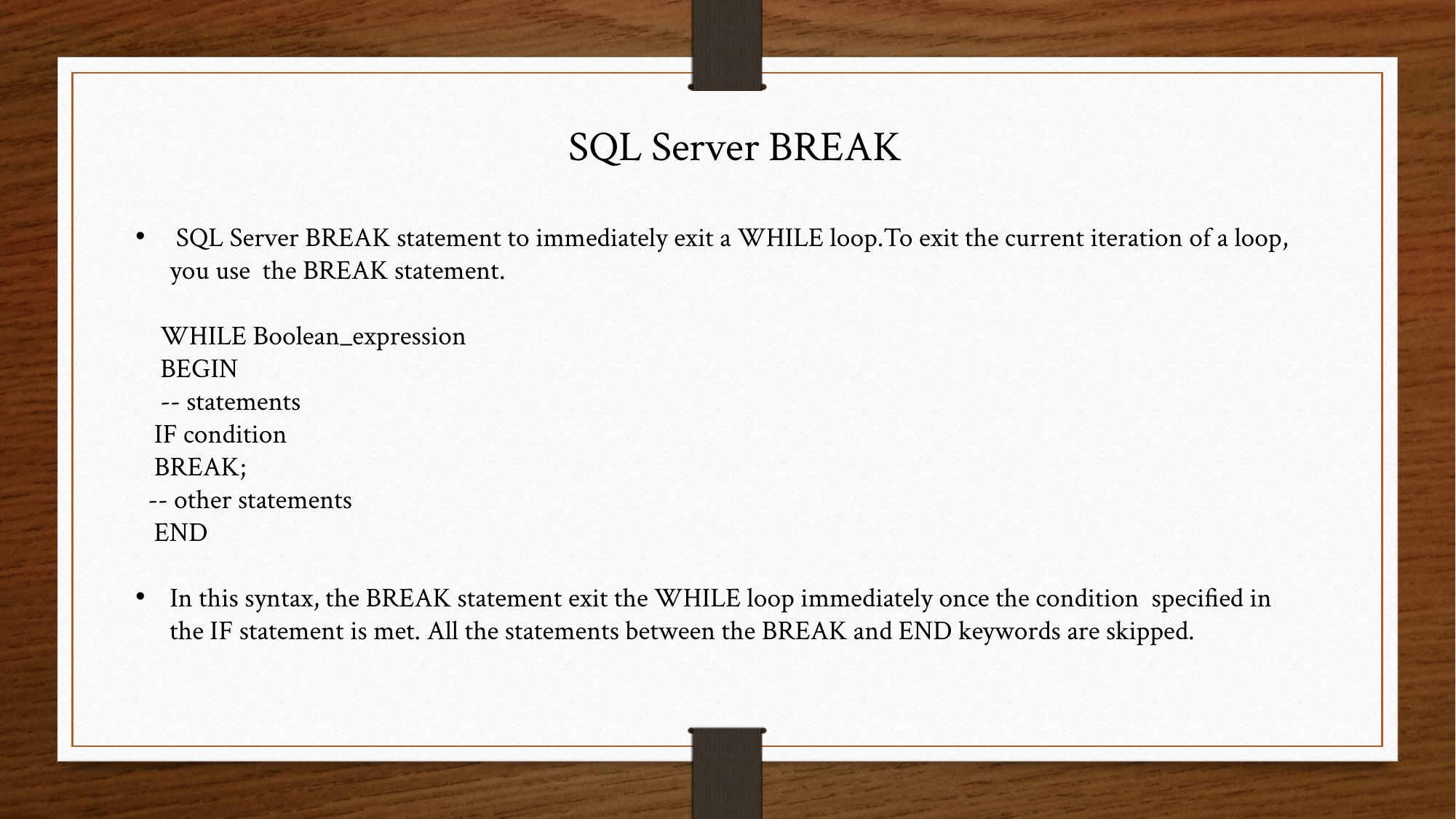

SQL Server BREAK
 SQL Server BREAK statement to immediately exit a WHILE loop.To exit the current iteration of a loop, you use  the BREAK statement.

    WHILE Boolean_expression
    BEGIN
    -- statements
   IF condition
   BREAK;
  -- other statements
   END

In this syntax, the BREAK statement exit the WHILE loop immediately once the condition  specified in the IF statement is met. All the statements between the BREAK and END keywords are skipped.